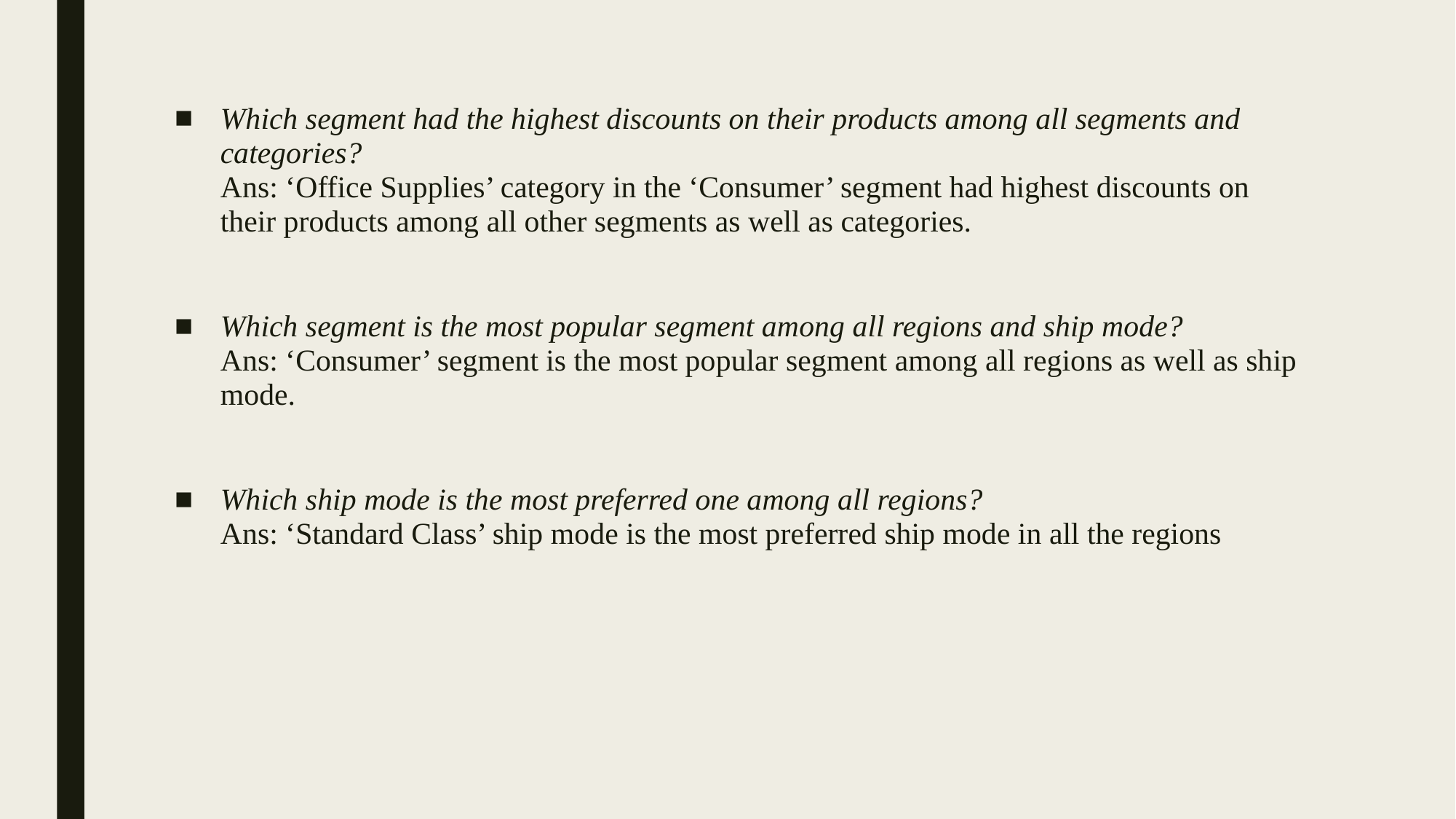

Which segment had the highest discounts on their products among all segments and categories?
Ans: ‘Office Supplies’ category in the ‘Consumer’ segment had highest discounts on their products among all other segments as well as categories.

Which segment is the most popular segment among all regions and ship mode?
Ans: ‘Consumer’ segment is the most popular segment among all regions as well as ship mode.

Which ship mode is the most preferred one among all regions?
Ans: ‘Standard Class’ ship mode is the most preferred ship mode in all the regions